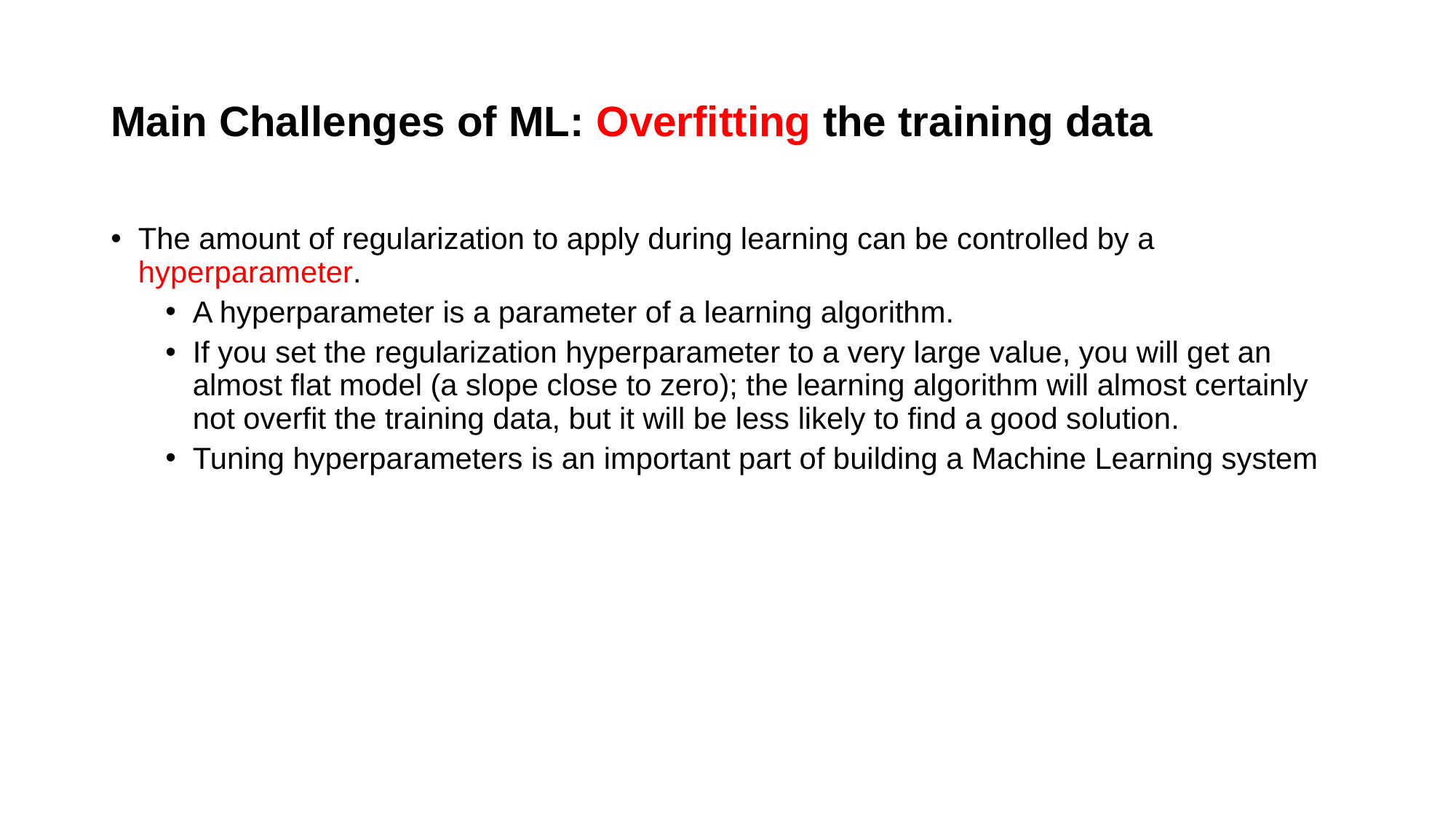

# Main Challenges of ML: Overfitting the training data
The amount of regularization to apply during learning can be controlled by a hyperparameter.
A hyperparameter is a parameter of a learning algorithm.
If you set the regularization hyperparameter to a very large value, you will get an almost flat model (a slope close to zero); the learning algorithm will almost certainly not overfit the training data, but it will be less likely to find a good solution.
Tuning hyperparameters is an important part of building a Machine Learning system